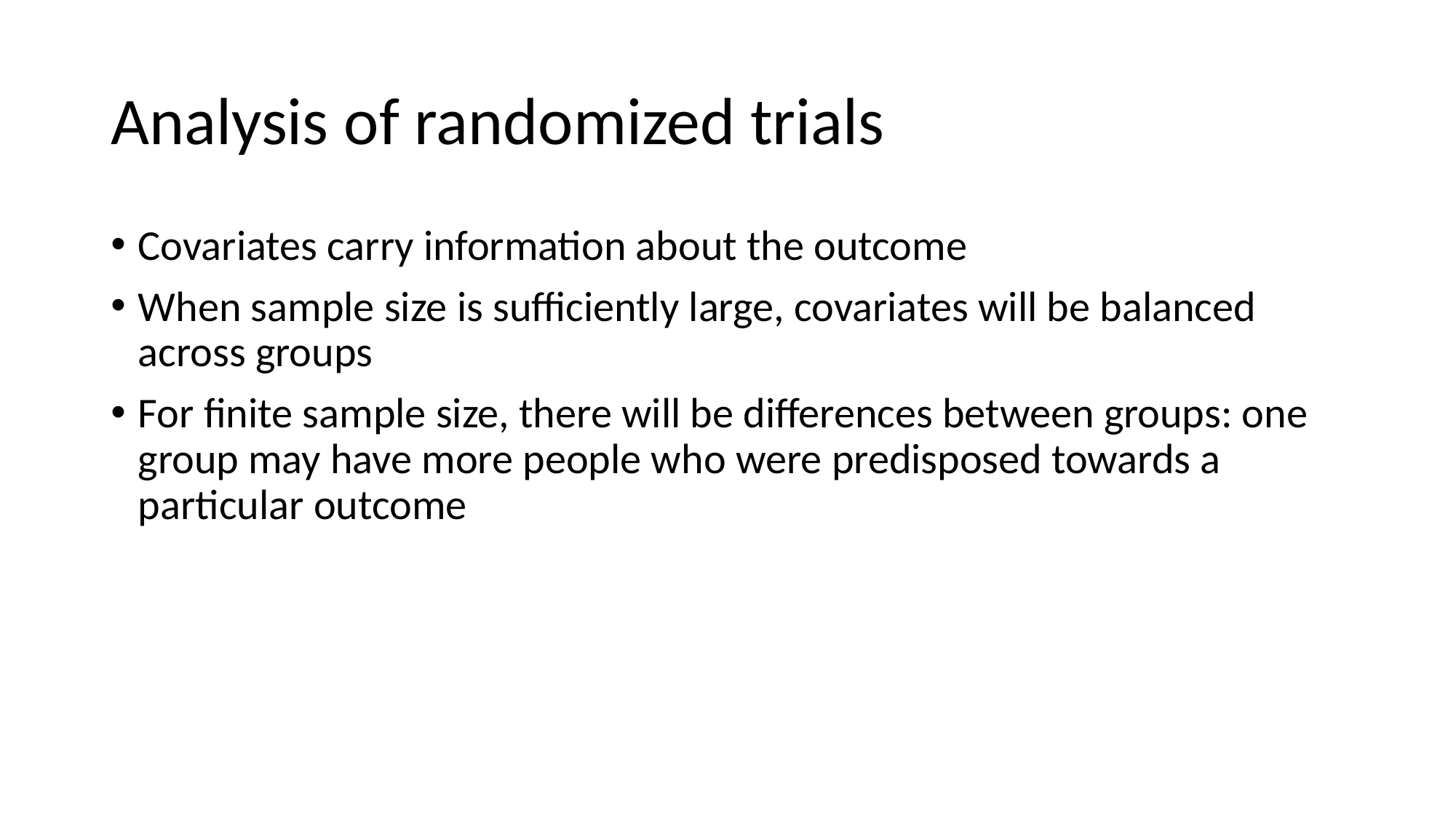

# Analysis of randomized trials
Covariates carry information about the outcome
When sample size is sufficiently large, covariates will be balanced across groups
For finite sample size, there will be differences between groups: one group may have more people who were predisposed towards a particular outcome